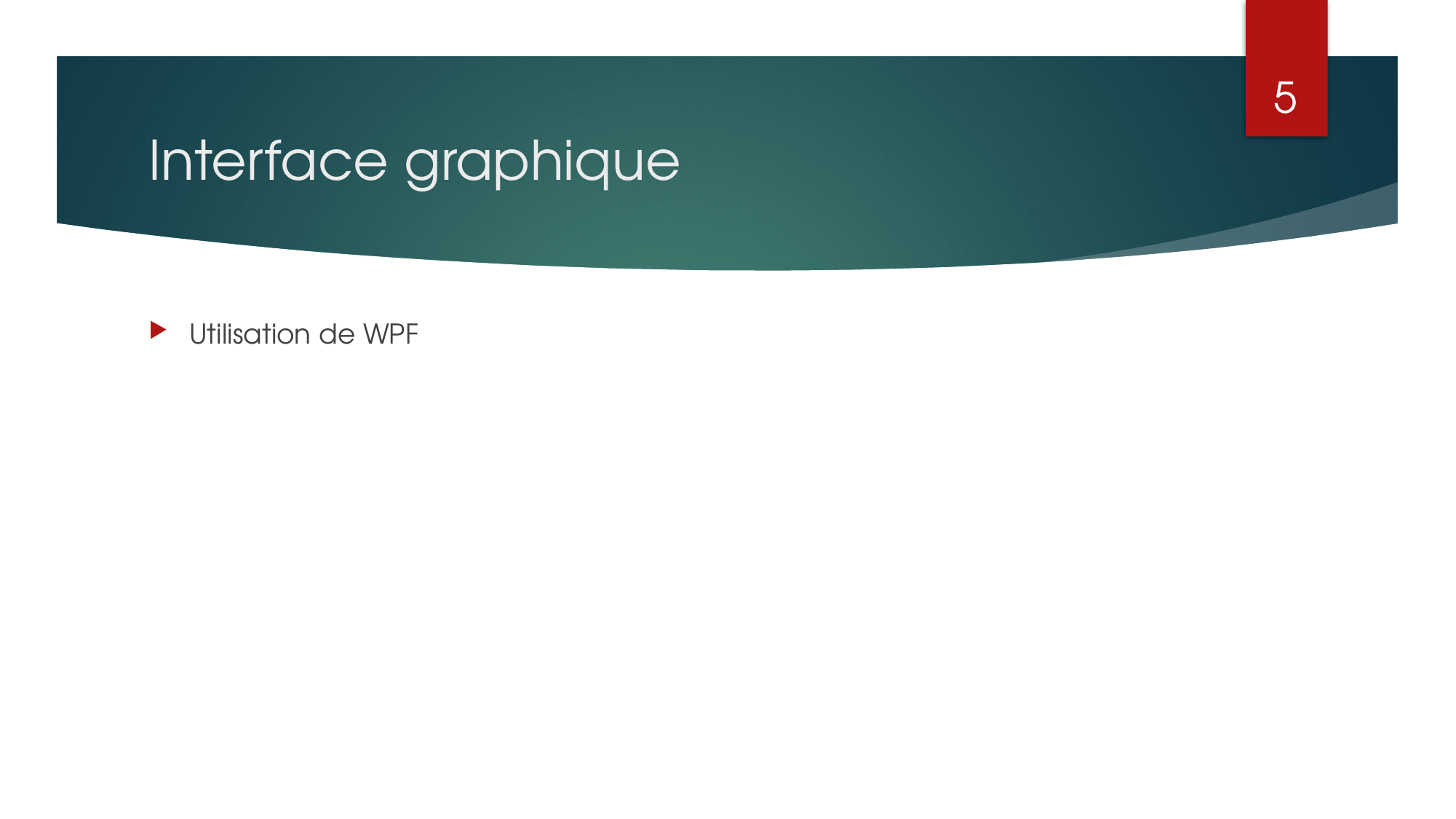

5
# Interface graphique
Utilisation de WPF